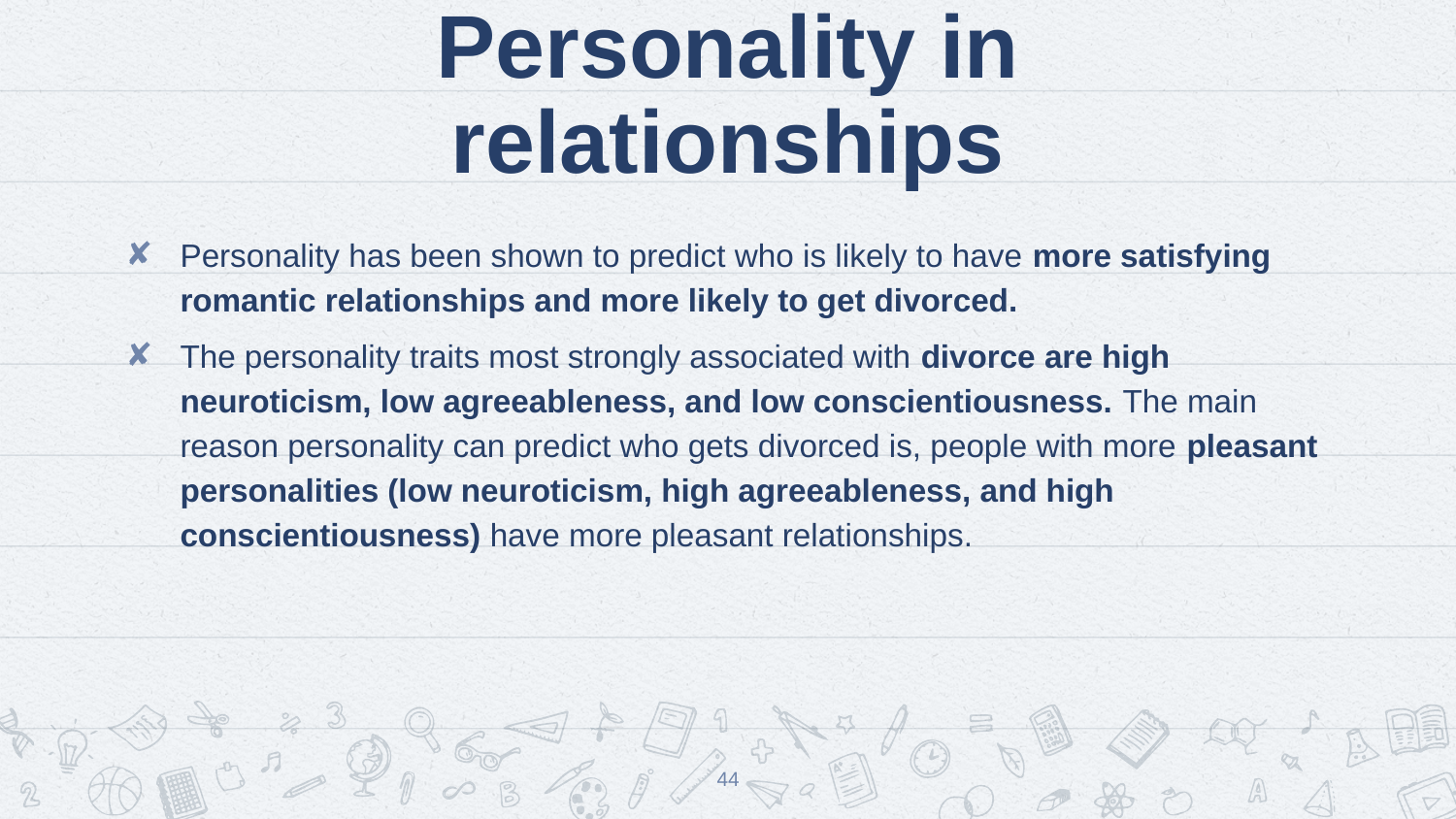

# Personality in relationships
Personality has been shown to predict who is likely to have more satisfying romantic relationships and more likely to get divorced.
The personality traits most strongly associated with divorce are high neuroticism, low agreeableness, and low conscientiousness. The main reason personality can predict who gets divorced is, people with more pleasant personalities (low neuroticism, high agreeableness, and high conscientiousness) have more pleasant relationships.
44